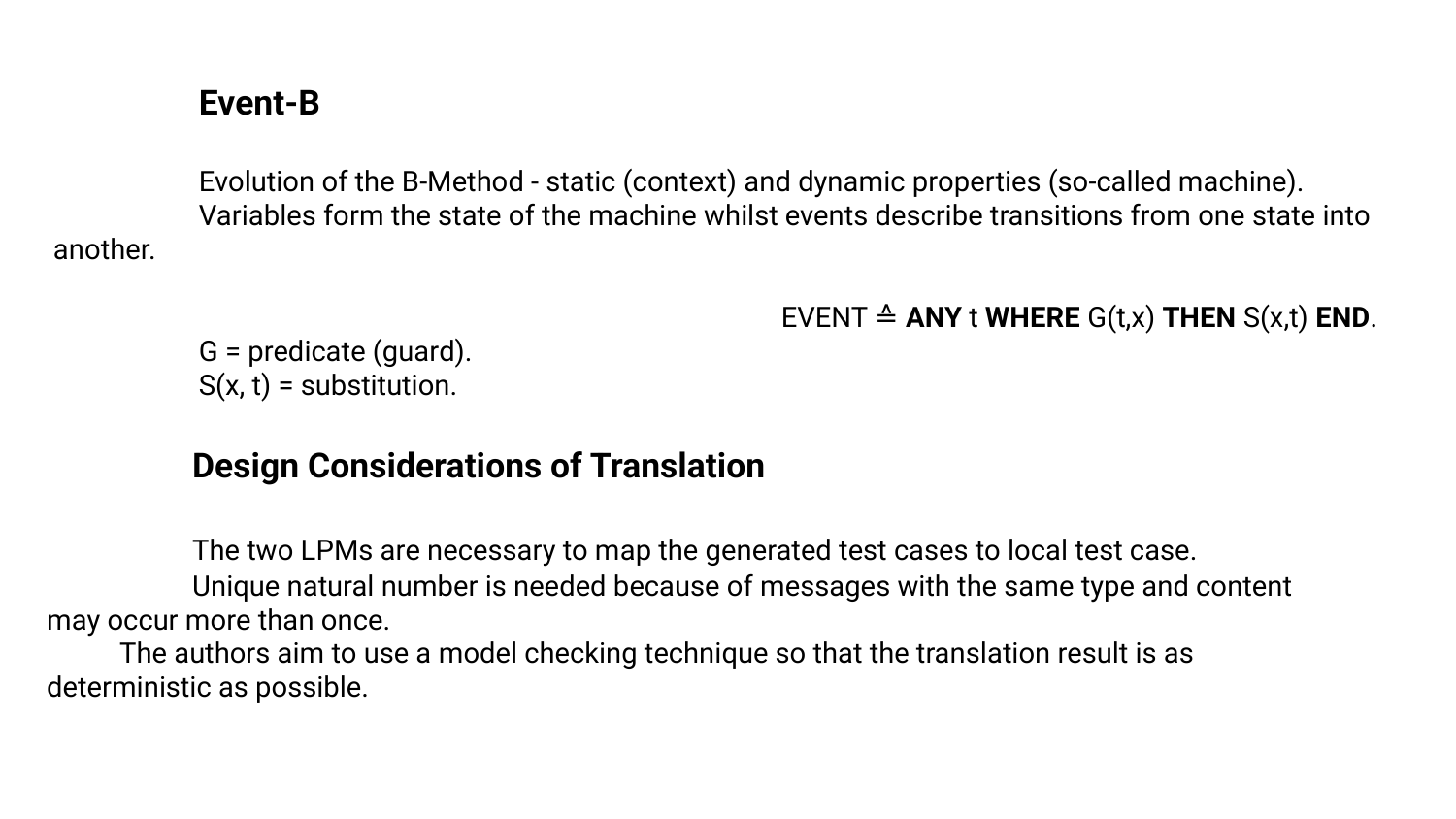

Event-B

	Evolution of the B-Method - static (context) and dynamic properties (so-called machine).
	Variables form the state of the machine whilst events describe transitions from one state into another.

	 				EVENT ≙ ANY t WHERE G(t,x) THEN S(x,t) END.
	G = predicate (guard).
	S(x, t) = substitution.
	Design Considerations of Translation

	The two LPMs are necessary to map the generated test cases to local test case.
	Unique natural number is needed because of messages with the same type and content may occur more than once.
The authors aim to use a model checking technique so that the translation result is as deterministic as possible.